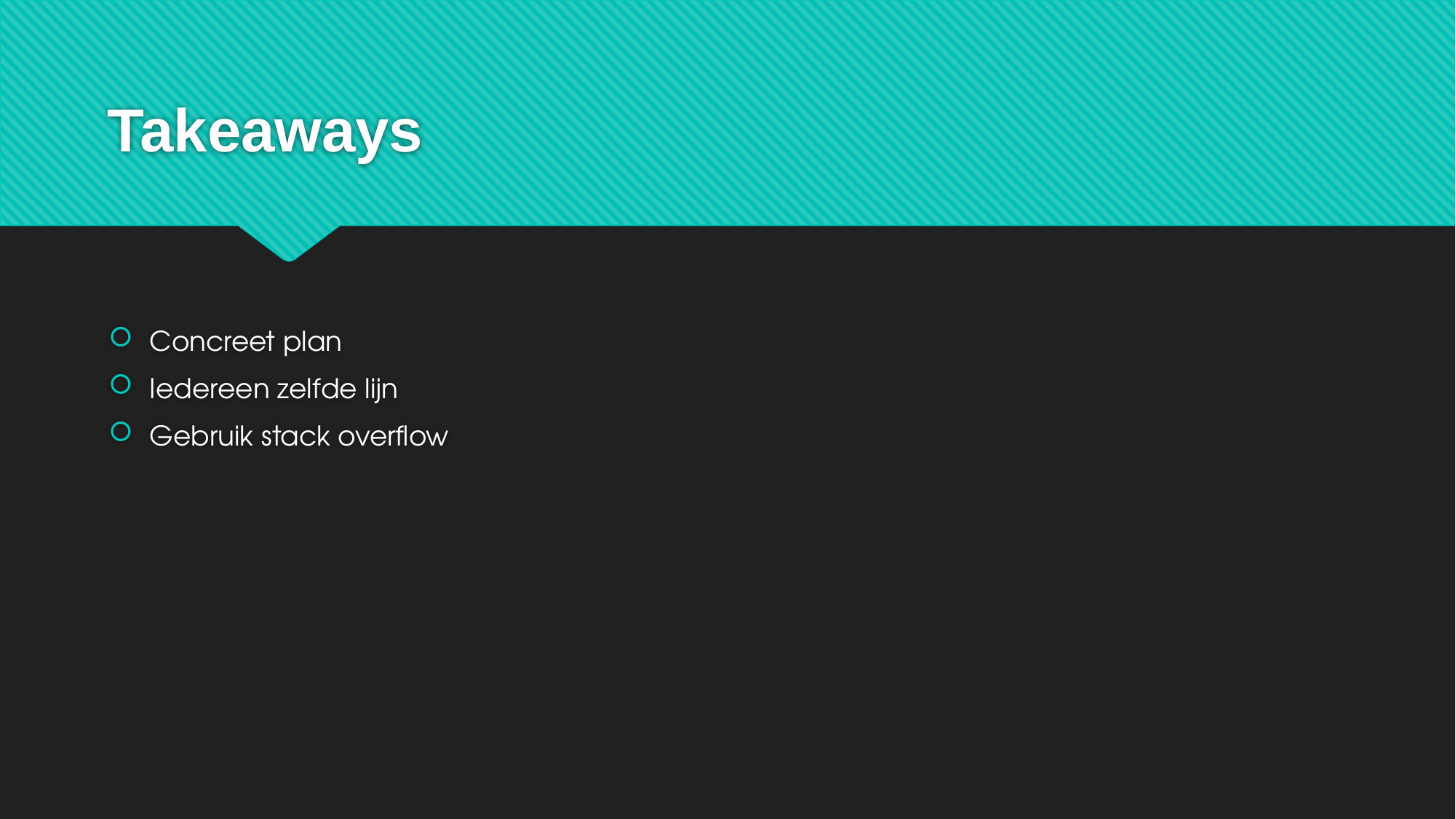

# Takeaways
Concreet plan
Iedereen zelfde lijn
Gebruik stack overflow